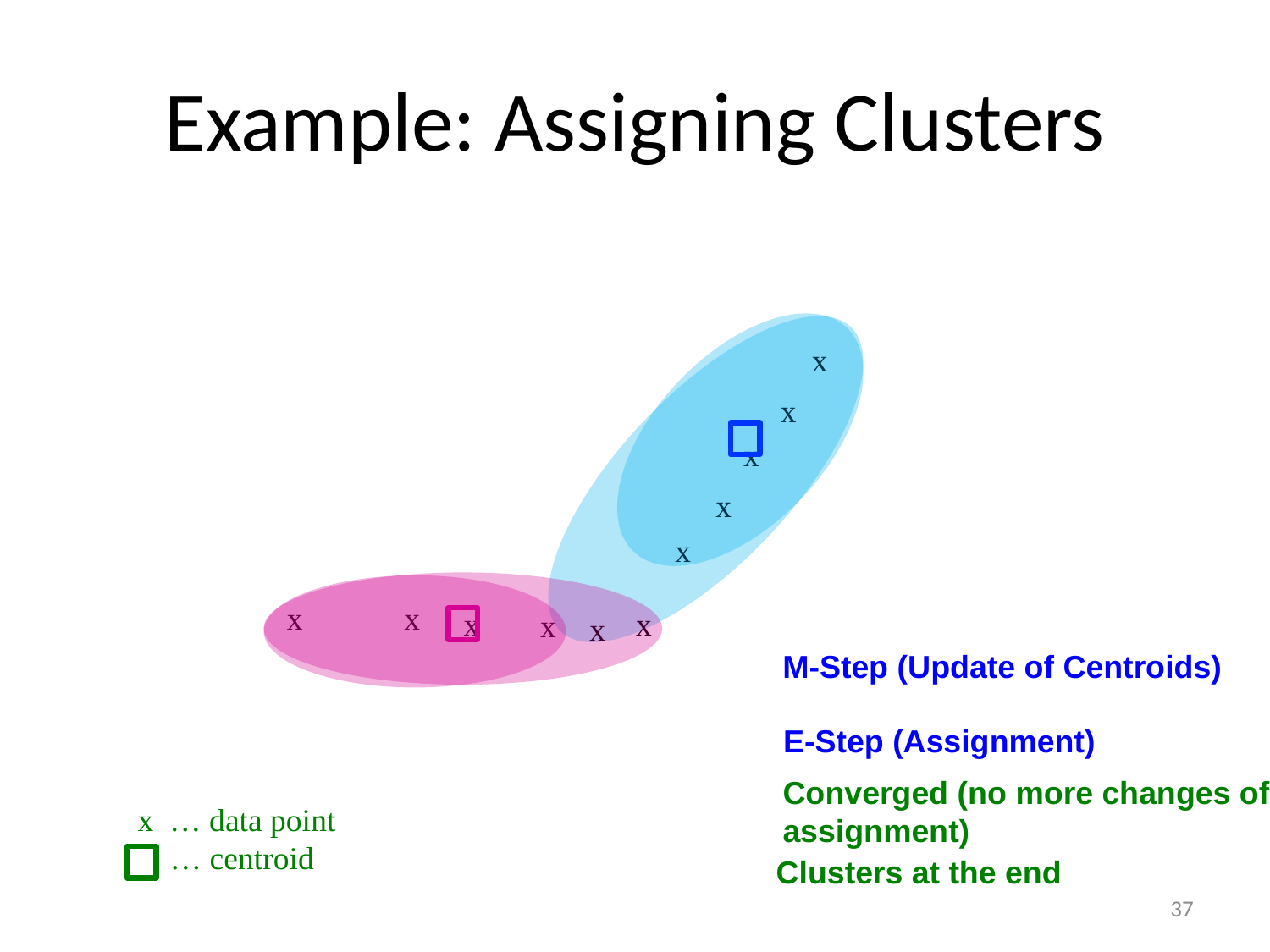

# Example: Assigning Clusters

x
x

x
x
x

x
x
x
x
x
x

M-Step (Update of Centroids)
E-Step (Assignment)
Converged (no more changes of
assignment)
x  … data point
    … centroid

Clusters at the end
37